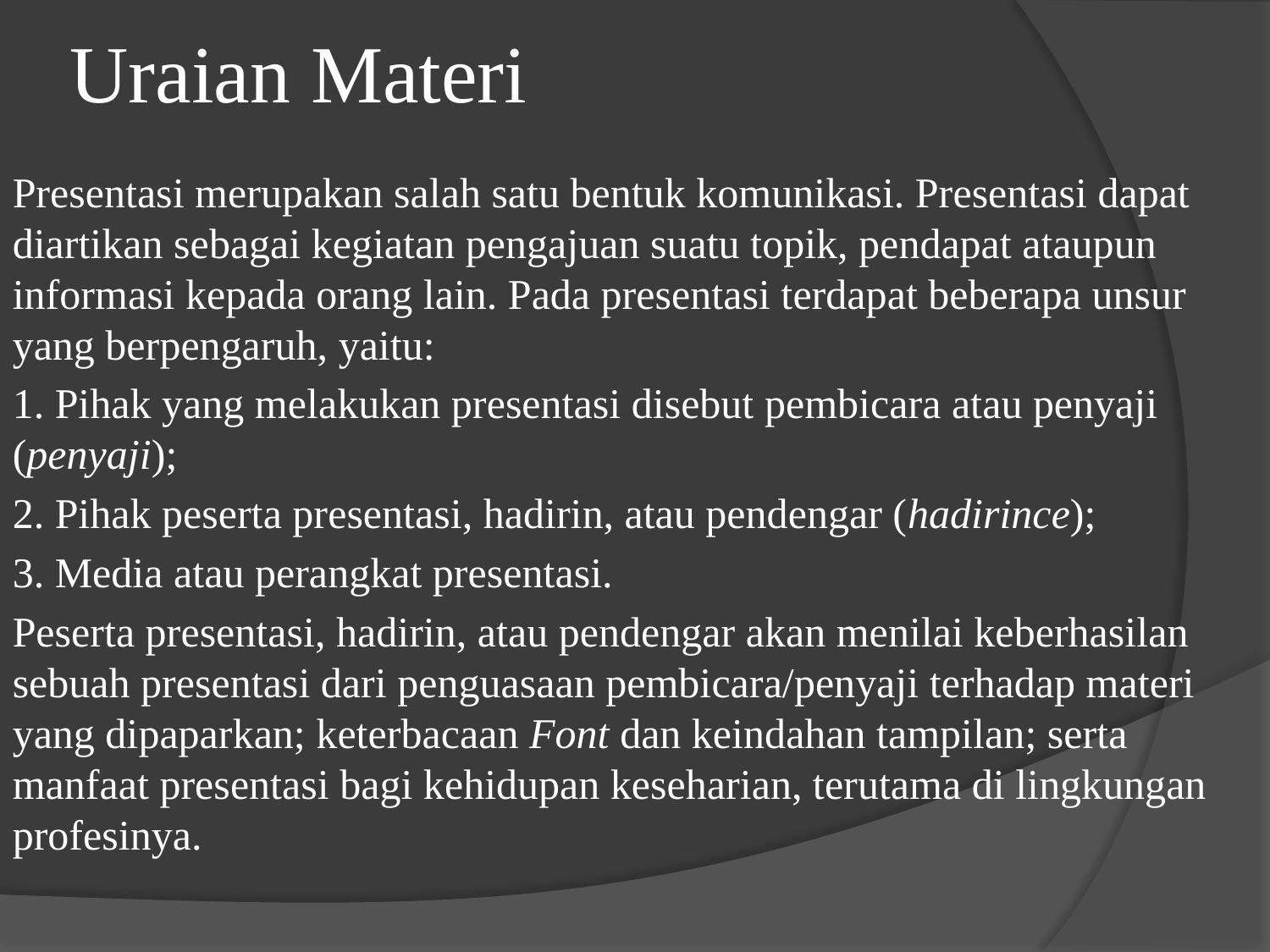

# Uraian Materi
Presentasi merupakan salah satu bentuk komunikasi. Presentasi dapat diartikan sebagai kegiatan pengajuan suatu topik, pendapat ataupun informasi kepada orang lain. Pada presentasi terdapat beberapa unsur yang berpengaruh, yaitu:
1. Pihak yang melakukan presentasi disebut pembicara atau penyaji (penyaji);
2. Pihak peserta presentasi, hadirin, atau pendengar (hadirince);
3. Media atau perangkat presentasi.
Peserta presentasi, hadirin, atau pendengar akan menilai keberhasilan sebuah presentasi dari penguasaan pembicara/penyaji terhadap materi yang dipaparkan; keterbacaan Font dan keindahan tampilan; serta manfaat presentasi bagi kehidupan keseharian, terutama di lingkungan profesinya.